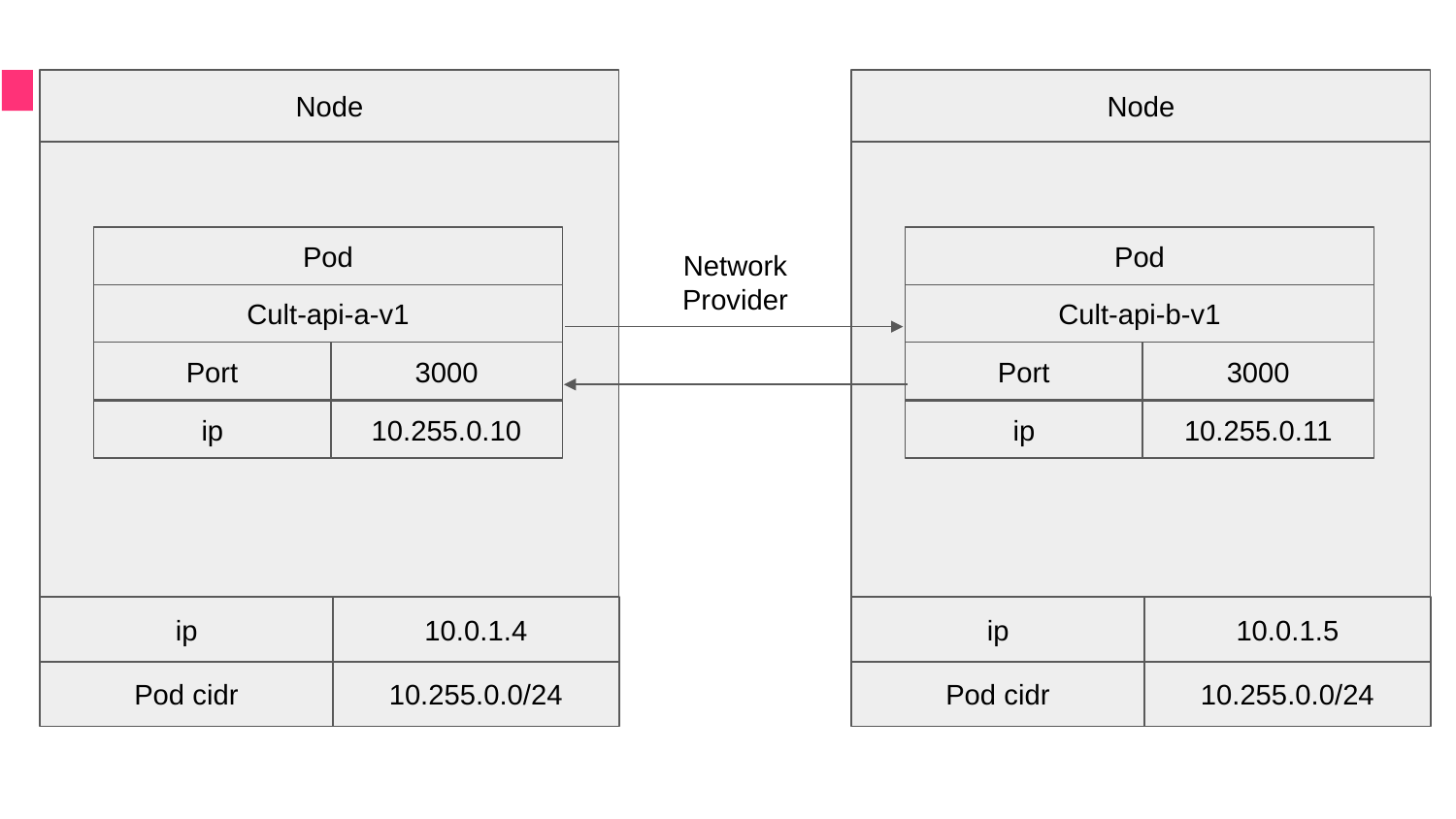

Node

Pod
Cult-api-a-v1
Port
3000
ip
10.255.0.10
ip
10.0.1.4
Pod cidr
10.255.0.0/24
Node

Pod
Cult-api-b-v1
Port
3000
ip
10.255.0.11
ip
10.0.1.5
Pod cidr
10.255.0.0/24
Network Provider